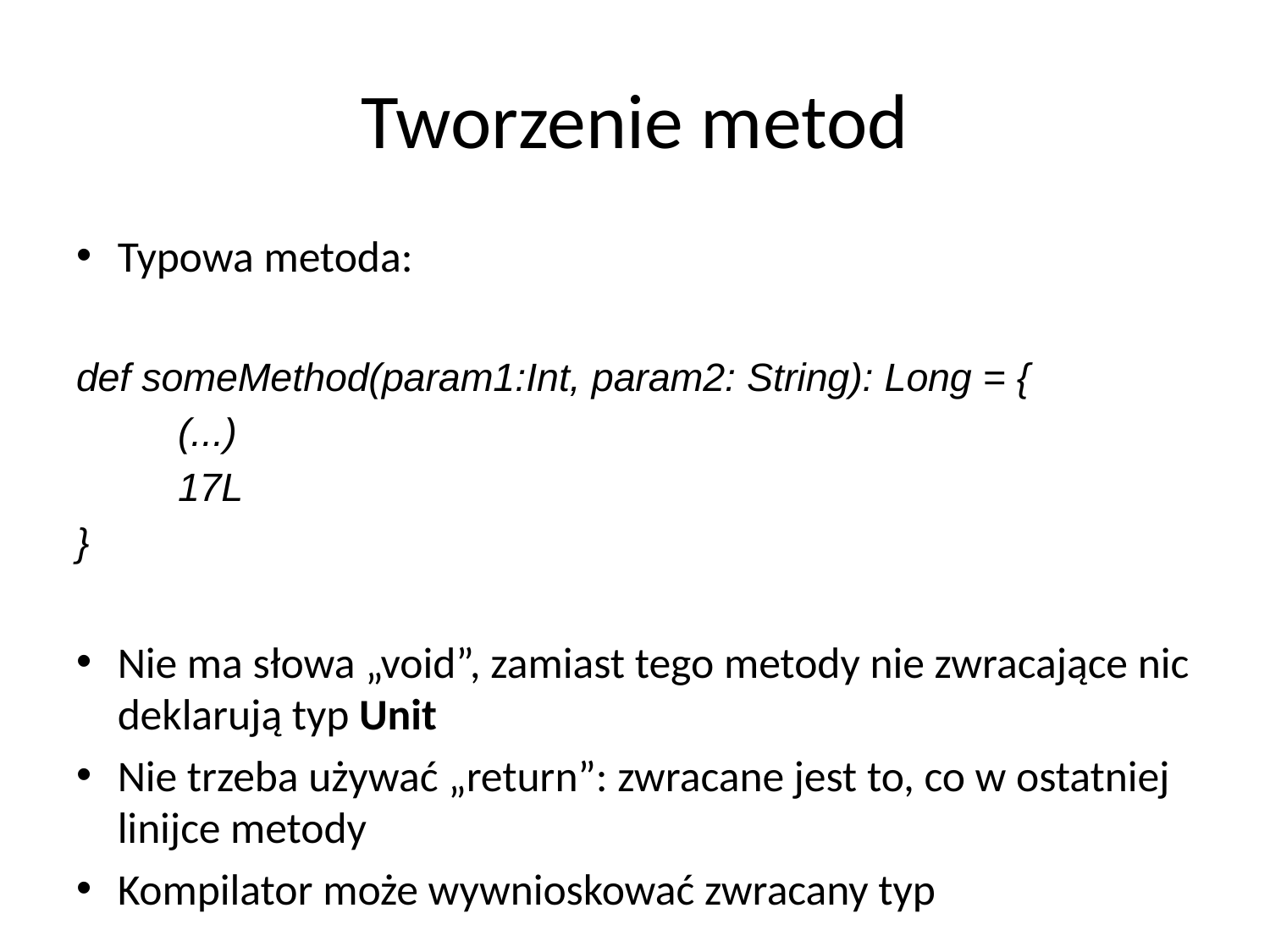

# Tworzenie metod
Typowa metoda:

def someMethod(param1:Int, param2: String): Long = {
	(...)
	17L
}

Nie ma słowa „void”, zamiast tego metody nie zwracające nic deklarują typ Unit
Nie trzeba używać „return”: zwracane jest to, co w ostatniej linijce metody
Kompilator może wywnioskować zwracany typ